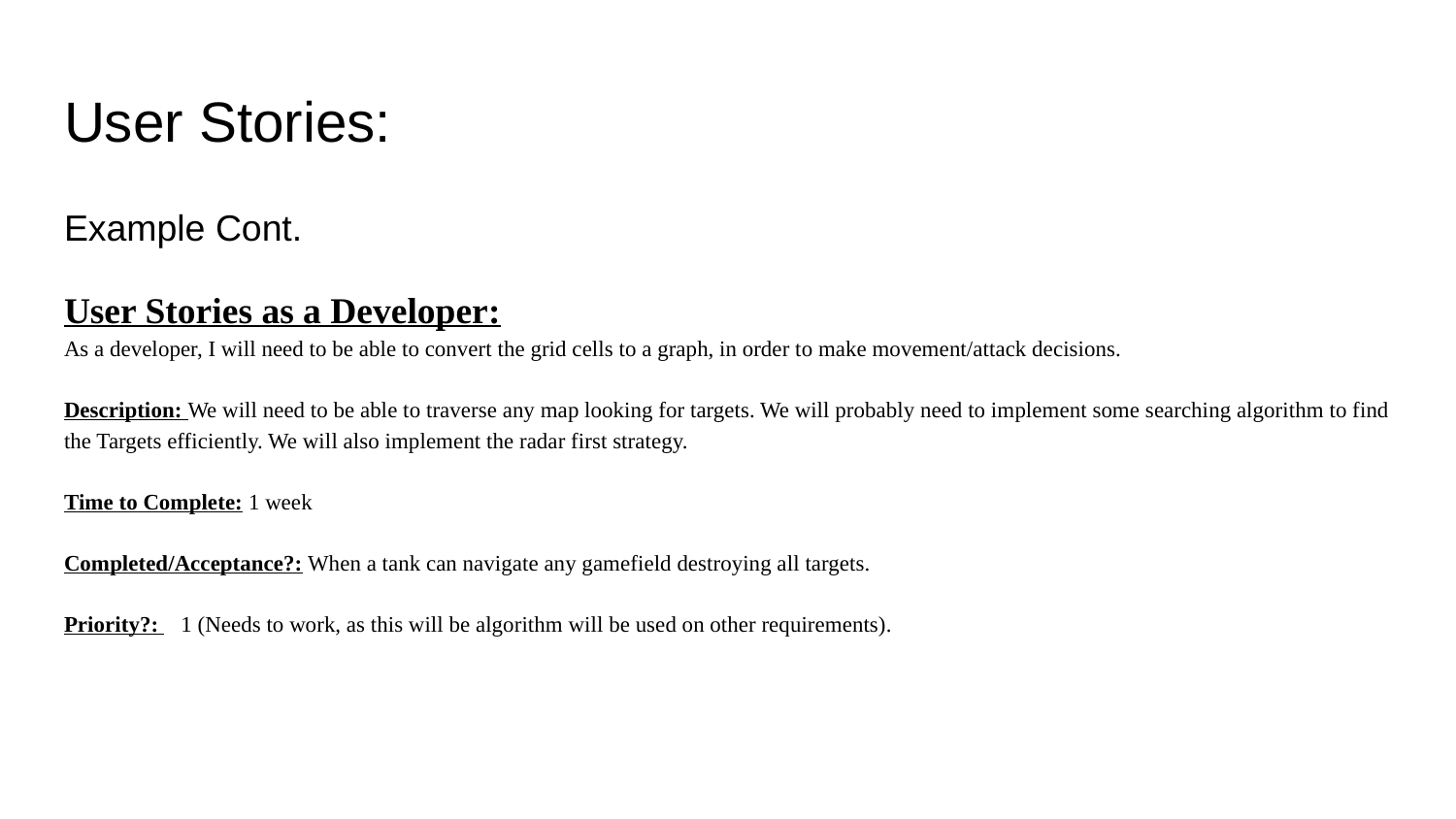

# User Stories:
Example Cont.
User Stories as a Developer:
As a developer, I will need to be able to convert the grid cells to a graph, in order to make movement/attack decisions.

Description: We will need to be able to traverse any map looking for targets. We will probably need to implement some searching algorithm to find the Targets efficiently. We will also implement the radar first strategy.

Time to Complete: 1 week

Completed/Acceptance?: When a tank can navigate any gamefield destroying all targets.

Priority?:    1 (Needs to work, as this will be algorithm will be used on other requirements).